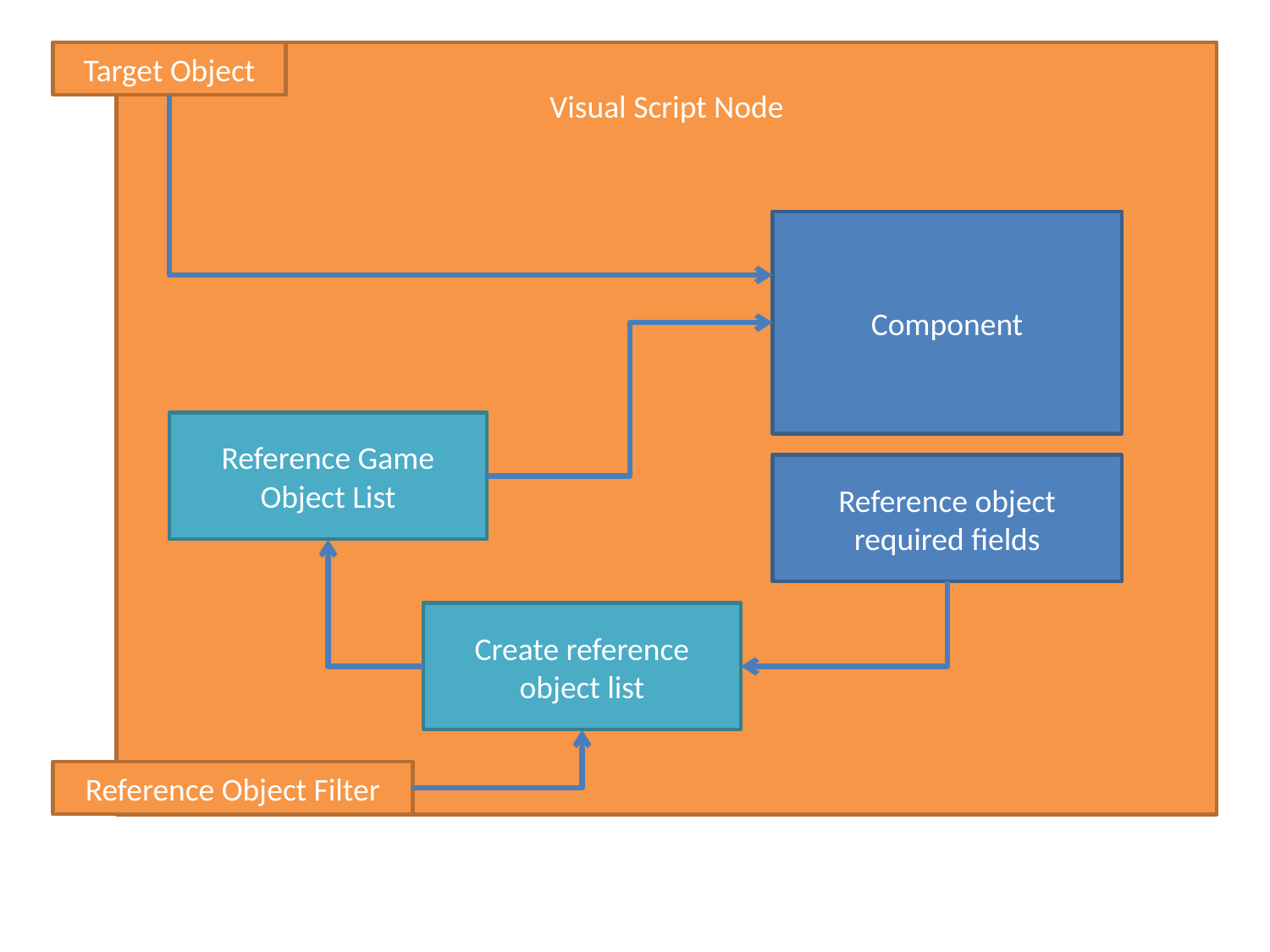

Target Object

Visual Script Node
Component
Reference Game Object List
Reference object required fields
Create reference object list
Reference Object Filter